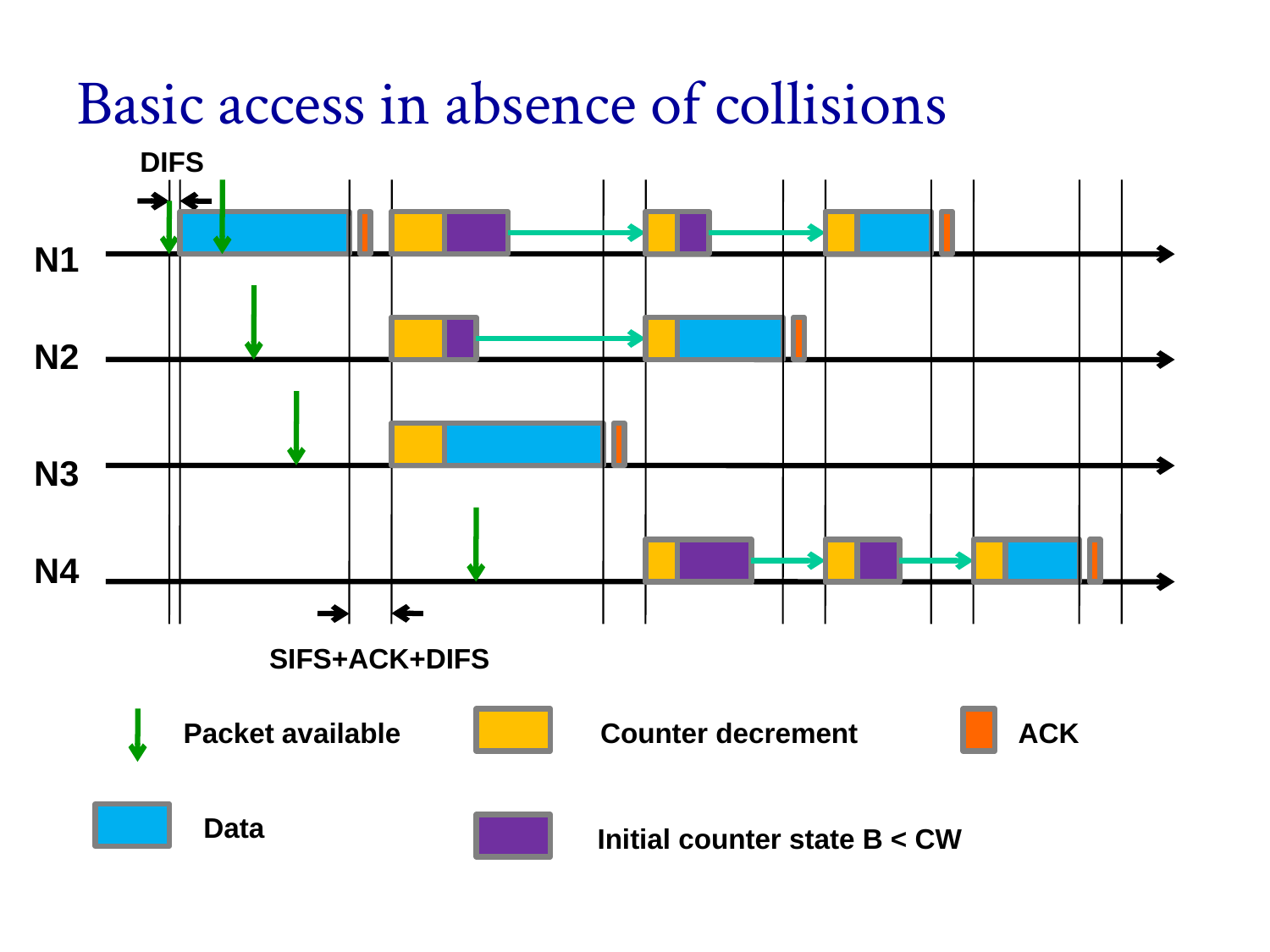

Basic access in absence of collisions
DIFS

N1

N2

N3

N4
SIFS+ACK+DIFS
Packet available

Counter decrement

ACK

Data

Initial counter state B < CW